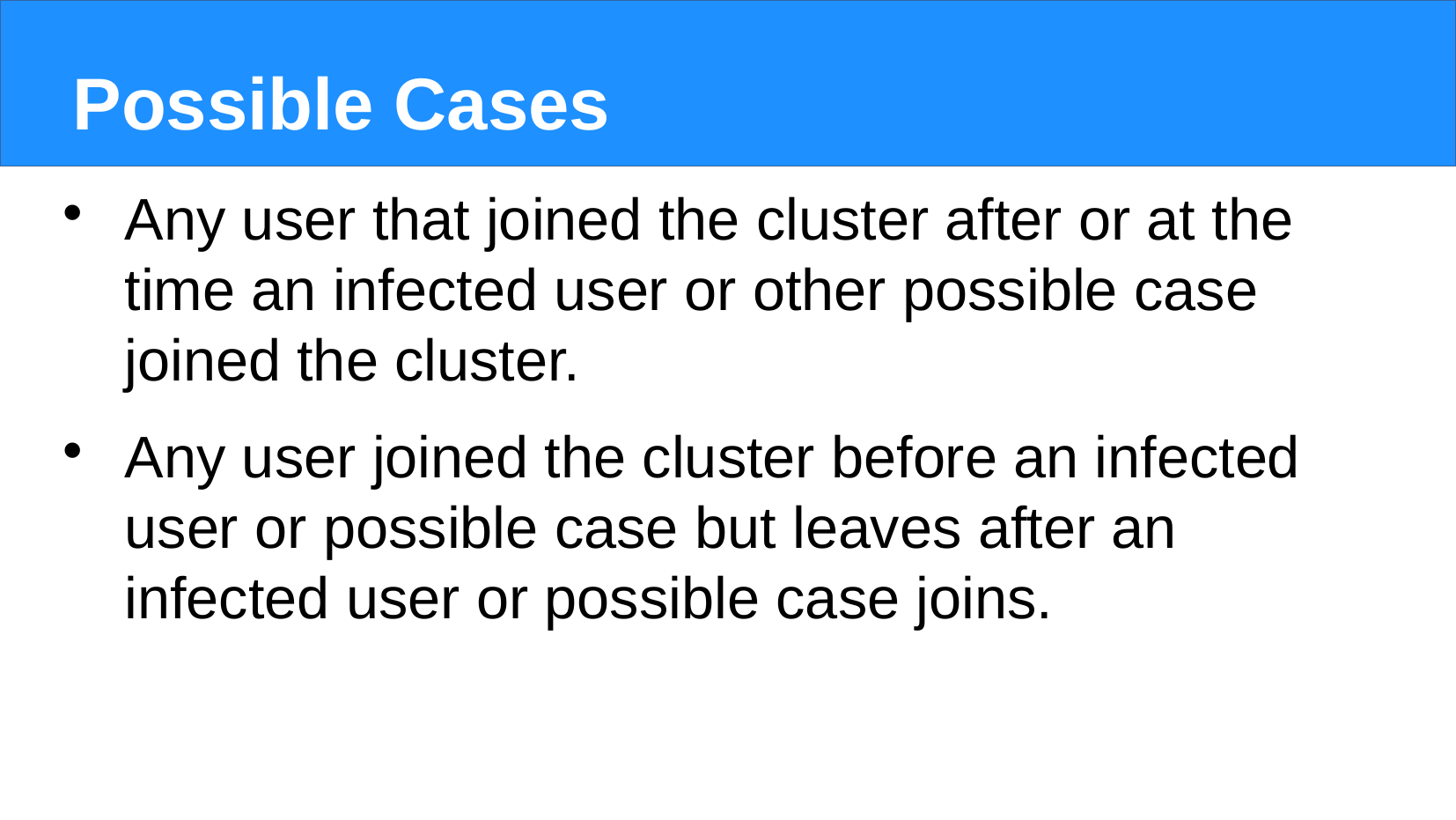

Possible Cases
Any user that joined the cluster after or at the time an infected user or other possible case joined the cluster.
Any user joined the cluster before an infected user or possible case but leaves after an infected user or possible case joins.